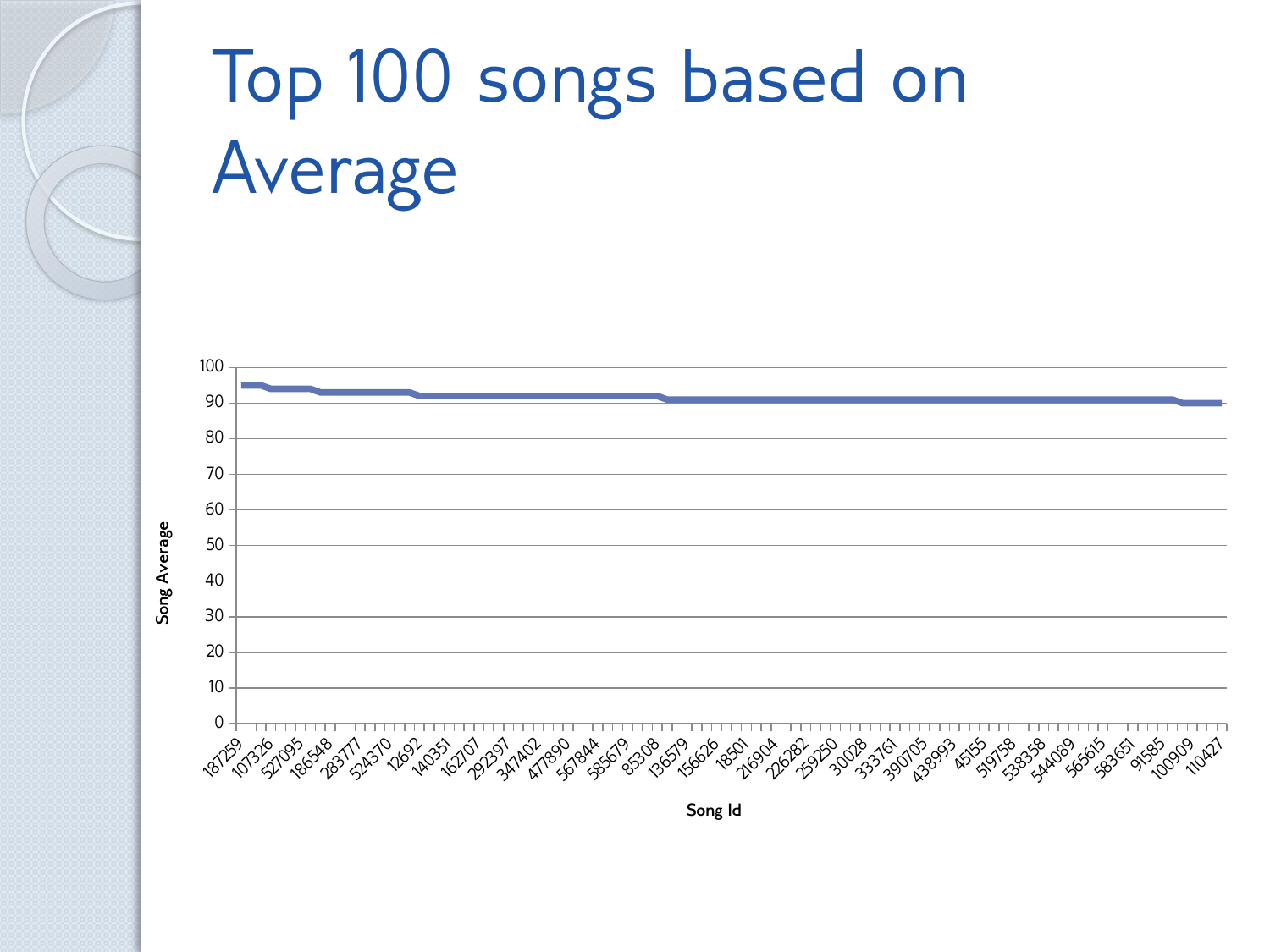

# Top 100 songs based on Average

### Chart

| Category |  |
|---|---|
| 187259 | 95.0 |
| 344204 | 95.0 |
| 605358 | 95.0 |
| 107326 | 94.0 |
| 291016 | 94.0 |
| 305350 | 94.0 |
| 527095 | 94.0 |
| 535256 | 94.0 |
| 103508 | 93.0 |
| 186548 | 93.0 |
| 192831 | 93.0 |
| 195233 | 93.0 |
| 283777 | 93.0 |
| 347351 | 93.0 |
| 416445 | 93.0 |
| 524370 | 93.0 |
| 58070 | 93.0 |
| 60808 | 93.0 |
| 12692 | 92.0 |
| 129951 | 92.0 |
| 140131 | 92.0 |
| 140351 | 92.0 |
| 1434 | 92.0 |
| 144603 | 92.0 |
| 162707 | 92.0 |
| 173140 | 92.0 |
| 241257 | 92.0 |
| 292397 | 92.0 |
| 33277 | 92.0 |
| 34531 | 92.0 |
| 347402 | 92.0 |
| 359002 | 92.0 |
| 389068 | 92.0 |
| 477890 | 92.0 |
| 50035 | 92.0 |
| 524069 | 92.0 |
| 567844 | 92.0 |
| 571118 | 92.0 |
| 583747 | 92.0 |
| 585679 | 92.0 |
| 61523 | 92.0 |
| 7341 | 92.0 |
| 85308 | 92.0 |
| 112349 | 91.0 |
| 126352 | 91.0 |
| 136579 | 91.0 |
| 138238 | 91.0 |
| 140882 | 91.0 |
| 156626 | 91.0 |
| 162331 | 91.0 |
| 177150 | 91.0 |
| 18501 | 91.0 |
| 192613 | 91.0 |
| 205773 | 91.0 |
| 216904 | 91.0 |
| 217699 | 91.0 |
| 224915 | 91.0 |
| 226282 | 91.0 |
| 240774 | 91.0 |
| 248893 | 91.0 |
| 259250 | 91.0 |
| 260205 | 91.0 |
| 288187 | 91.0 |
| 30028 | 91.0 |
| 309850 | 91.0 |
| 329219 | 91.0 |
| 333761 | 91.0 |
| 372200 | 91.0 |
| 37566 | 91.0 |
| 390705 | 91.0 |
| 414708 | 91.0 |
| 416320 | 91.0 |
| 438993 | 91.0 |
| 450732 | 91.0 |
| 45127 | 91.0 |
| 45155 | 91.0 |
| 454733 | 91.0 |
| 476551 | 91.0 |
| 519758 | 91.0 |
| 535835 | 91.0 |
| 535962 | 91.0 |
| 538358 | 91.0 |
| 539332 | 91.0 |
| 539905 | 91.0 |
| 544089 | 91.0 |
| 549986 | 91.0 |
| 557315 | 91.0 |
| 565615 | 91.0 |
| 566365 | 91.0 |
| 578621 | 91.0 |
| 583651 | 91.0 |
| 609589 | 91.0 |
| 6977 | 91.0 |
| 91585 | 91.0 |
| 92617 | 91.0 |
| 100343 | 90.0 |
| 100909 | 90.0 |
| 108205 | 90.0 |
| 108883 | 90.0 |
| 110427 | 90.0 |